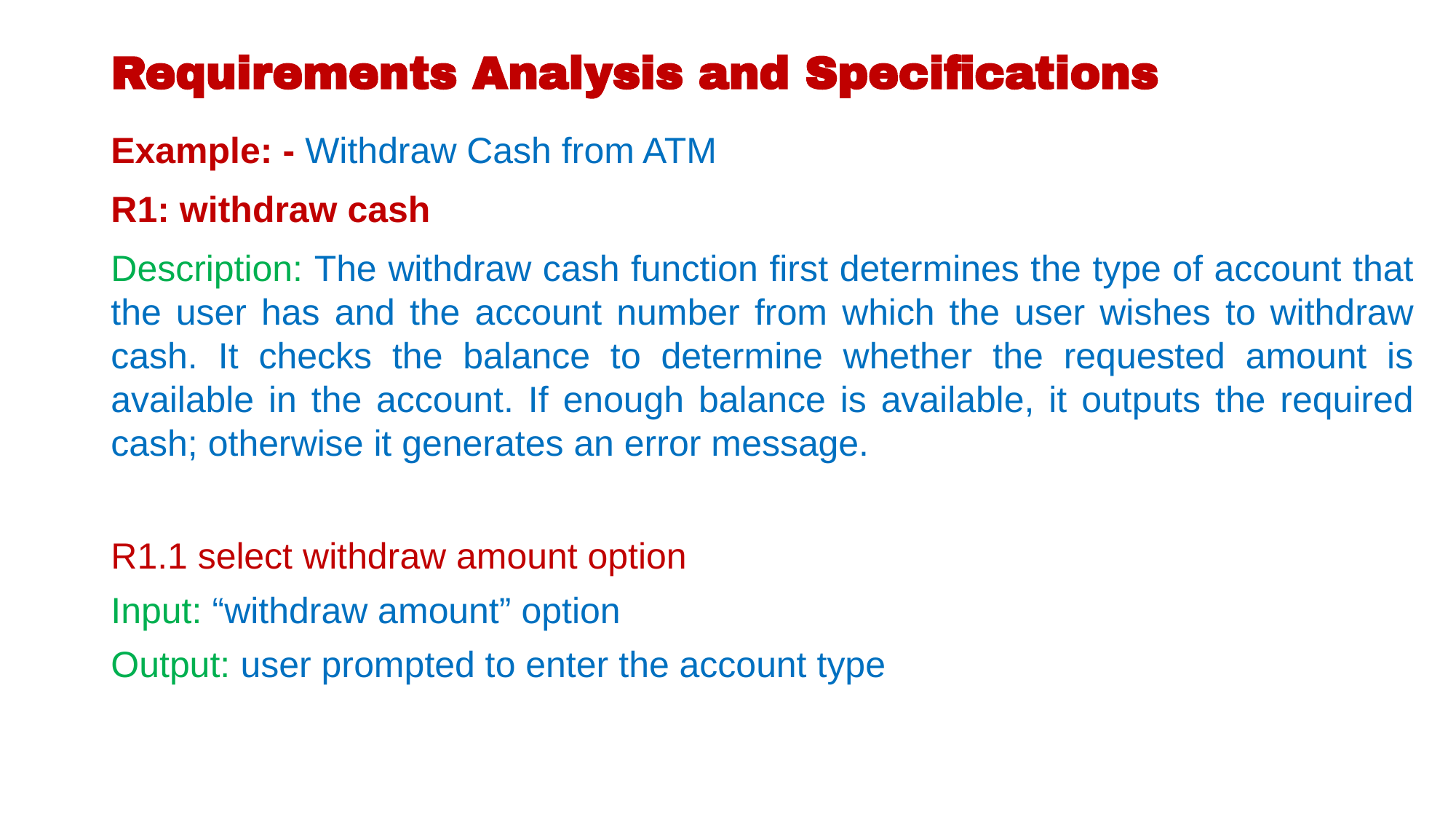

# Requirements Analysis and Specifications
Example: - Withdraw Cash from ATM
R1: withdraw cash
Description: The withdraw cash function first determines the type of account that the user has and the account number from which the user wishes to withdraw cash. It checks the balance to determine whether the requested amount is available in the account. If enough balance is available, it outputs the required cash; otherwise it generates an error message.

R1.1 select withdraw amount option
Input: “withdraw amount” option
Output: user prompted to enter the account type